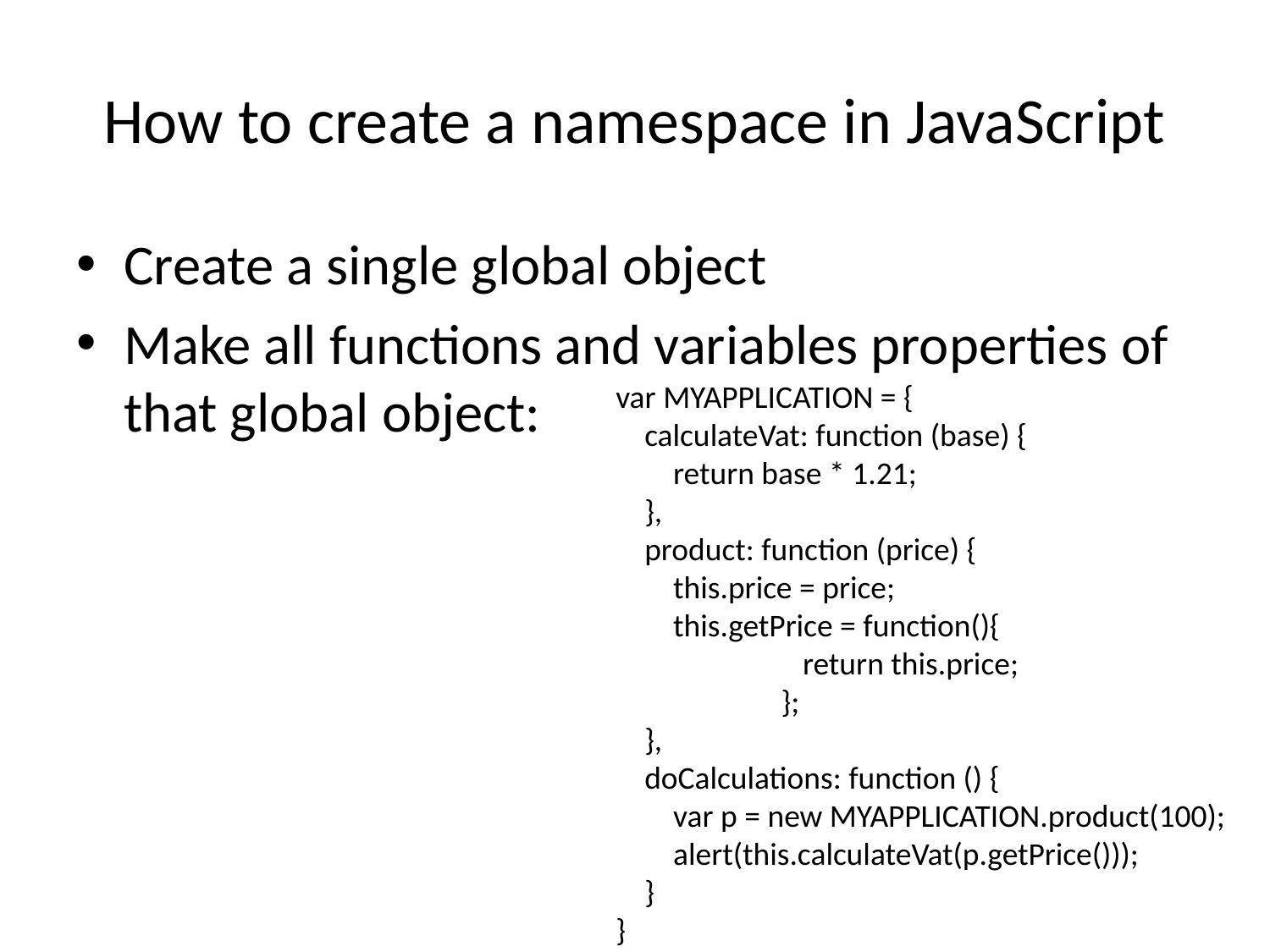

# How to create a namespace in JavaScript
Create a single global object
Make all functions and variables properties of that global object:

var MYAPPLICATION = {
    calculateVat: function (base) {
        return base * 1.21;
    },
    product: function (price) {
        this.price = price;
        this.getPrice = function(){
                          return this.price;
                       };
    },
    doCalculations: function () {
        var p = new MYAPPLICATION.product(100);
        alert(this.calculateVat(p.getPrice()));
    }
}